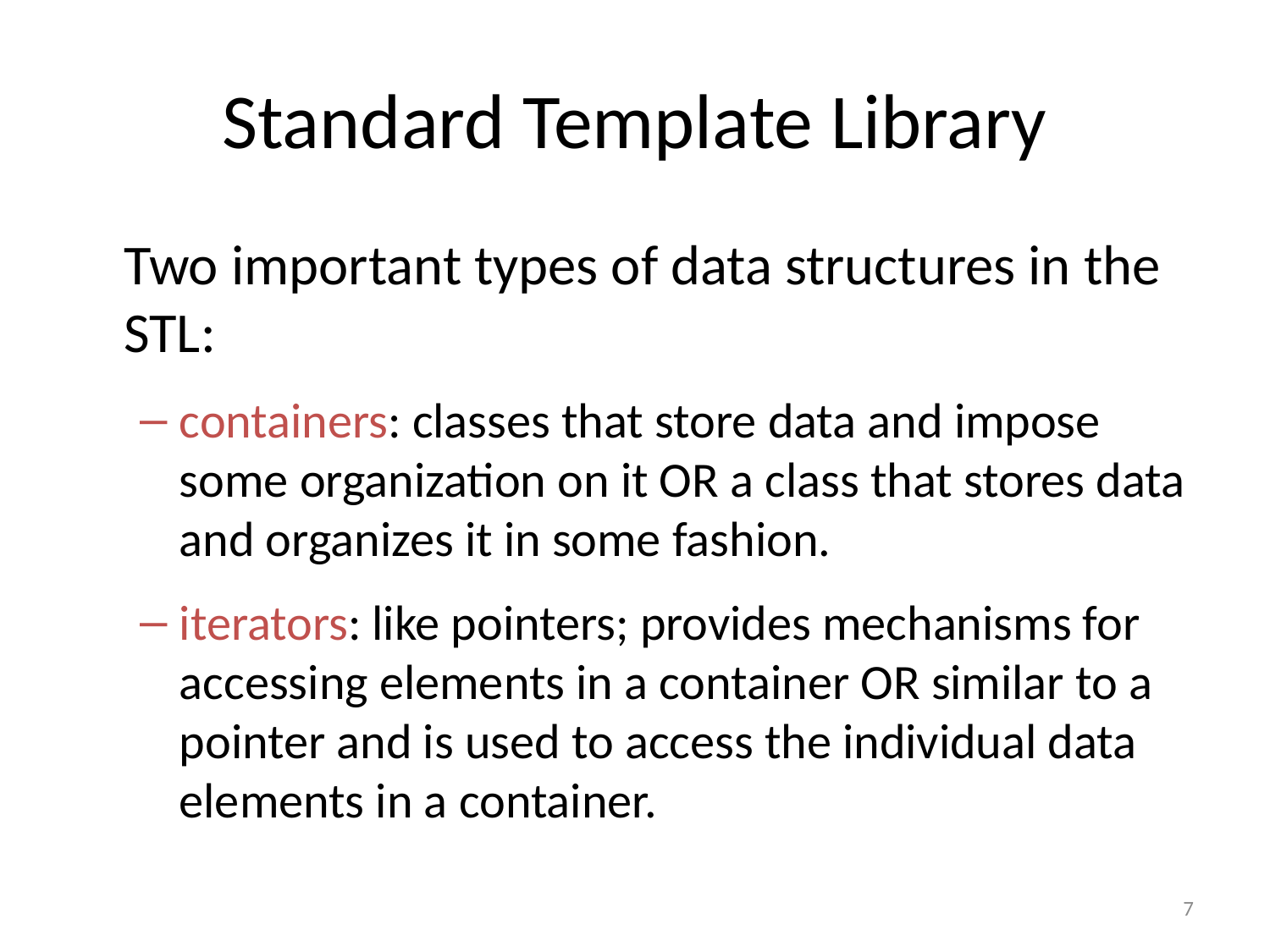

# Standard Template Library
	Two important types of data structures in the STL:
containers: classes that store data and impose some organization on it OR a class that stores data and organizes it in some fashion.
iterators: like pointers; provides mechanisms for accessing elements in a container OR similar to a  pointer and is used to access the individual data elements in a container.

7